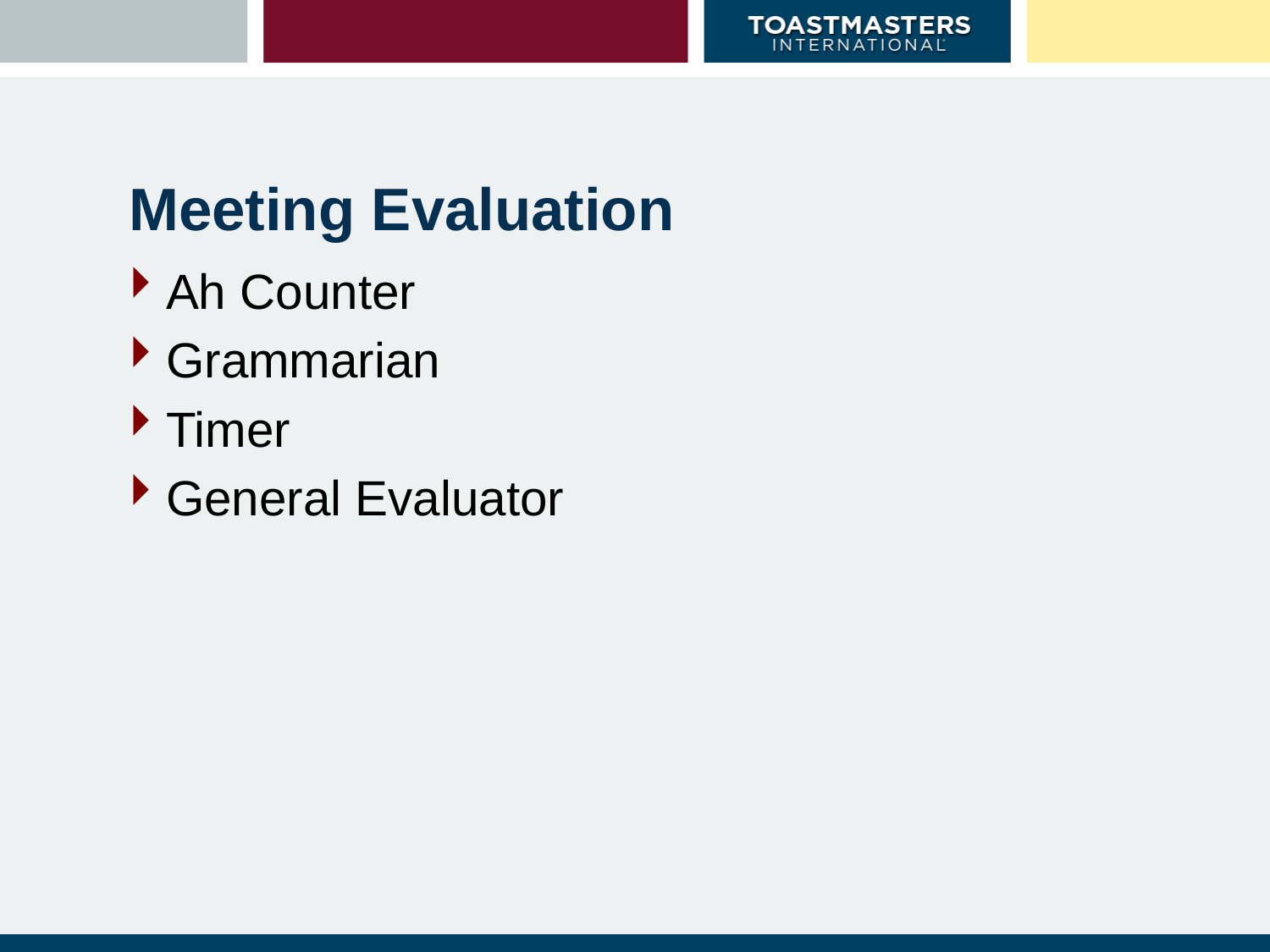

# Meeting Evaluation
Ah Counter
Grammarian
Timer
General Evaluator